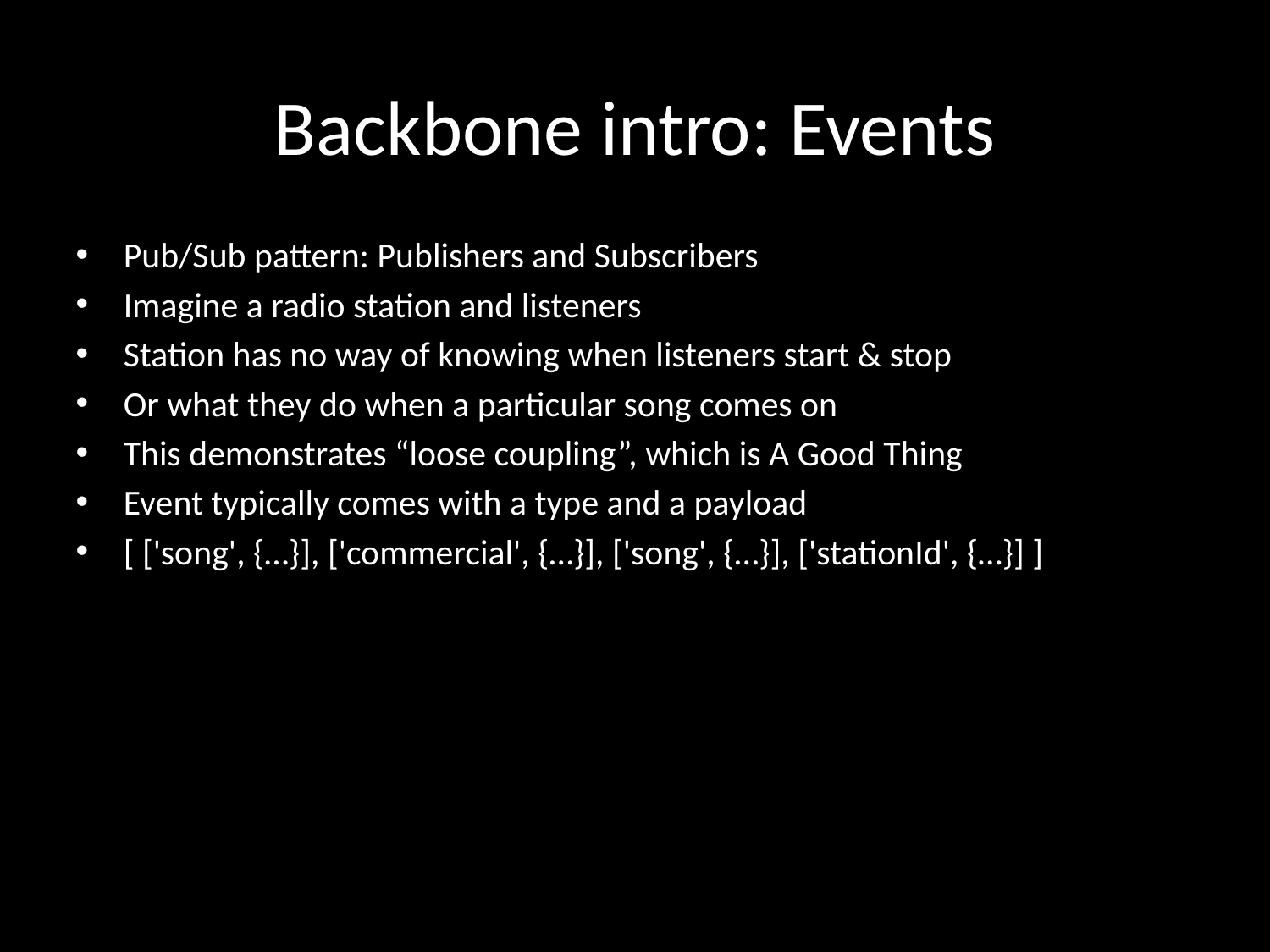

# Backbone intro: Events
Pub/Sub pattern: Publishers and Subscribers
Imagine a radio station and listeners
Station has no way of knowing when listeners start & stop
Or what they do when a particular song comes on
This demonstrates “loose coupling”, which is A Good Thing
Event typically comes with a type and a payload
[ ['song', {…}], ['commercial', {…}], ['song', {…}], ['stationId', {…}] ]